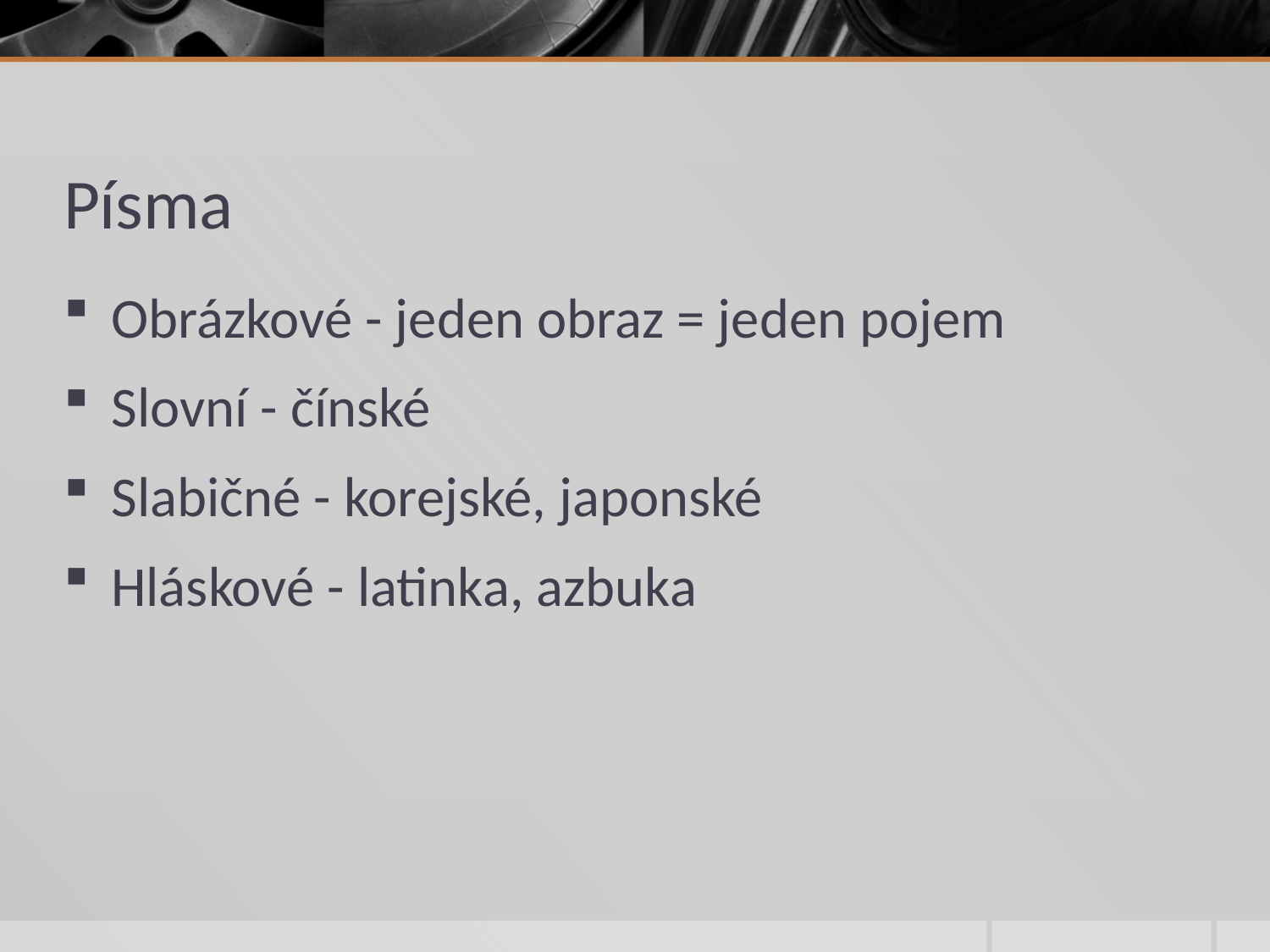

# Písma
Obrázkové - jeden obraz = jeden pojem
Slovní - čínské
Slabičné - korejské, japonské
Hláskové - latinka, azbuka